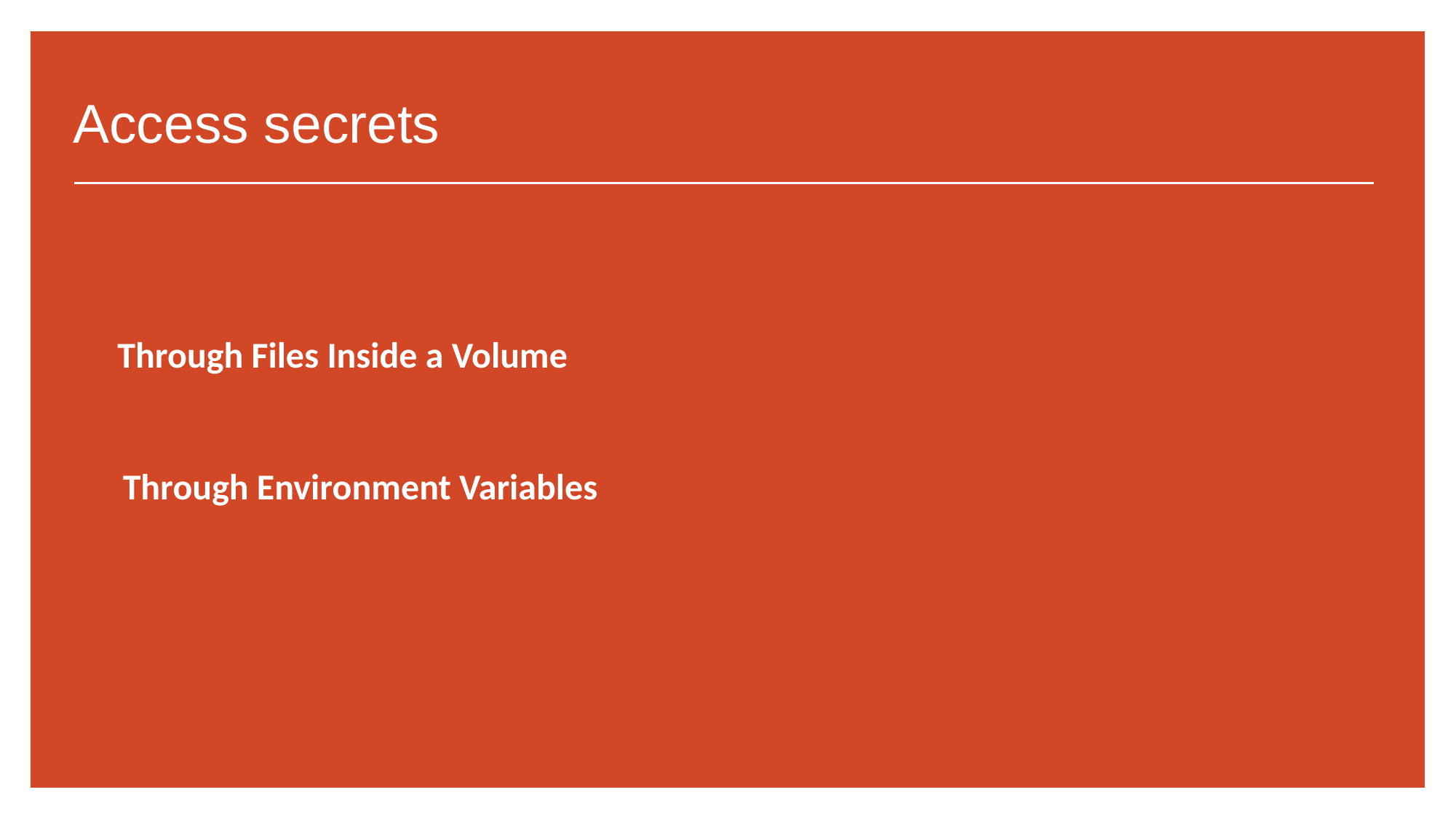

# Access secrets
    Through Files Inside a Volume
    Through Environment Variables